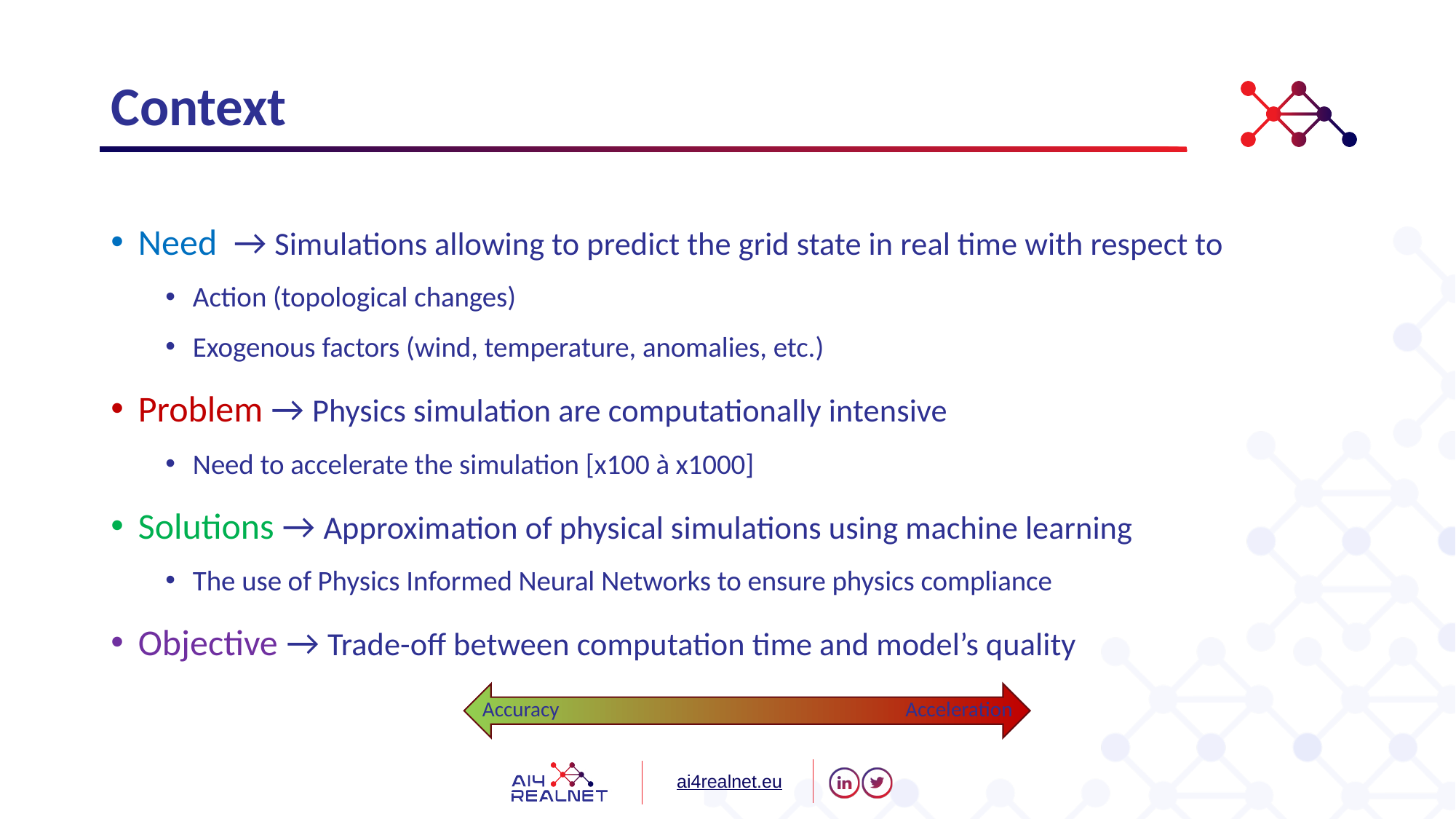

# Context
Need  → Simulations allowing to predict the grid state in real time with respect to
Action (topological changes)
Exogenous factors (wind, temperature, anomalies, etc.)
Problem → Physics simulation are computationally intensive
Need to accelerate the simulation [x100 à x1000]
Solutions → Approximation of physical simulations using machine learning
The use of Physics Informed Neural Networks to ensure physics compliance
Objective → Trade-off between computation time and model’s quality

Accuracy
Acceleration